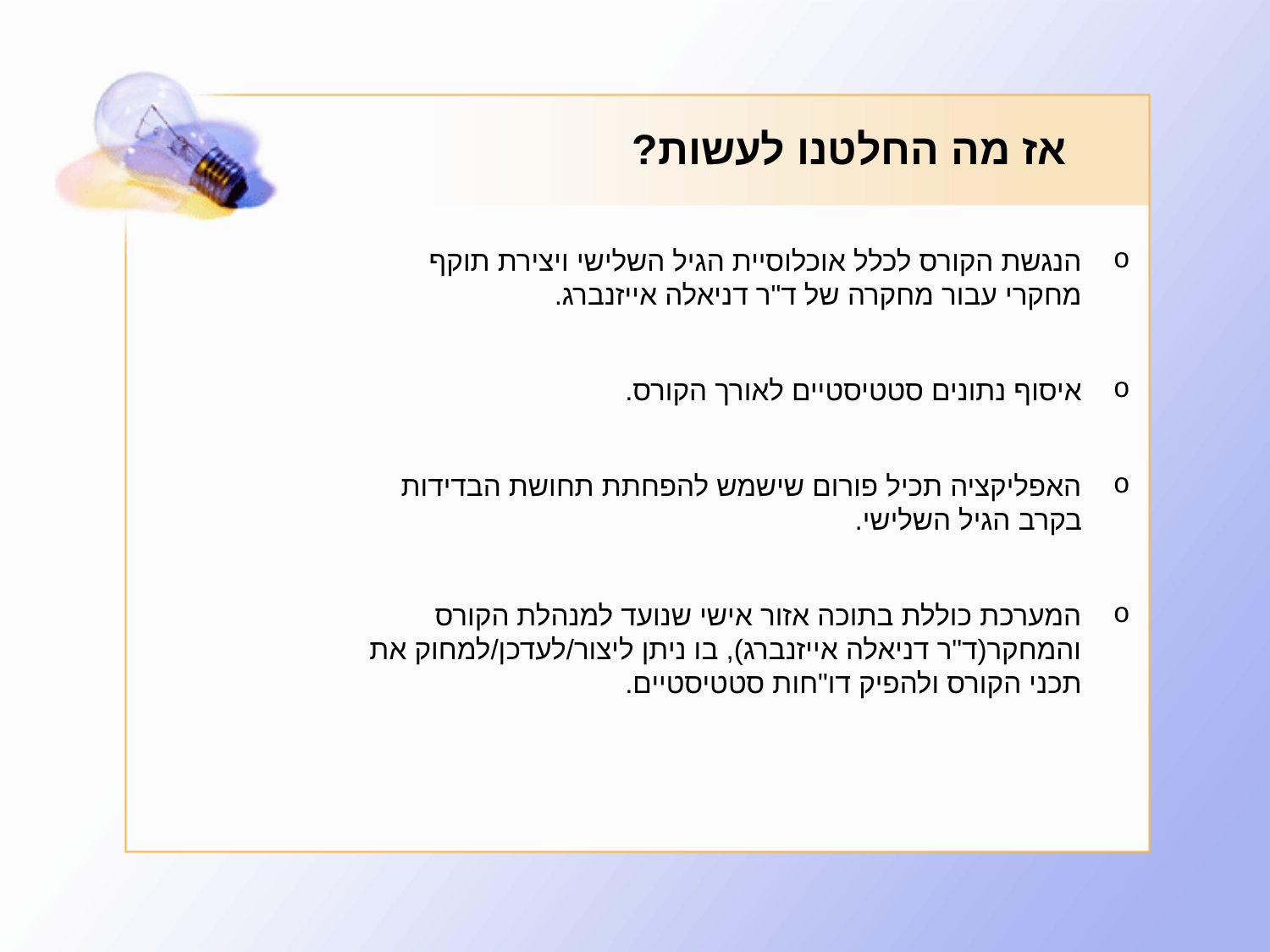

# אז מה החלטנו לעשות?

הנגשת הקורס לכלל אוכלוסיית הגיל השלישי ויצירת תוקף מחקרי עבור מחקרה של ד"ר דניאלה אייזנברג.

איסוף נתונים סטטיסטיים לאורך הקורס.

האפליקציה תכיל פורום שישמש להפחתת תחושת הבדידות בקרב הגיל השלישי.

המערכת כוללת בתוכה אזור אישי שנועד למנהלת הקורס והמחקר(ד"ר דניאלה אייזנברג), בו ניתן ליצור/לעדכן/למחוק את תכני הקורס ולהפיק דו"חות סטטיסטיים.